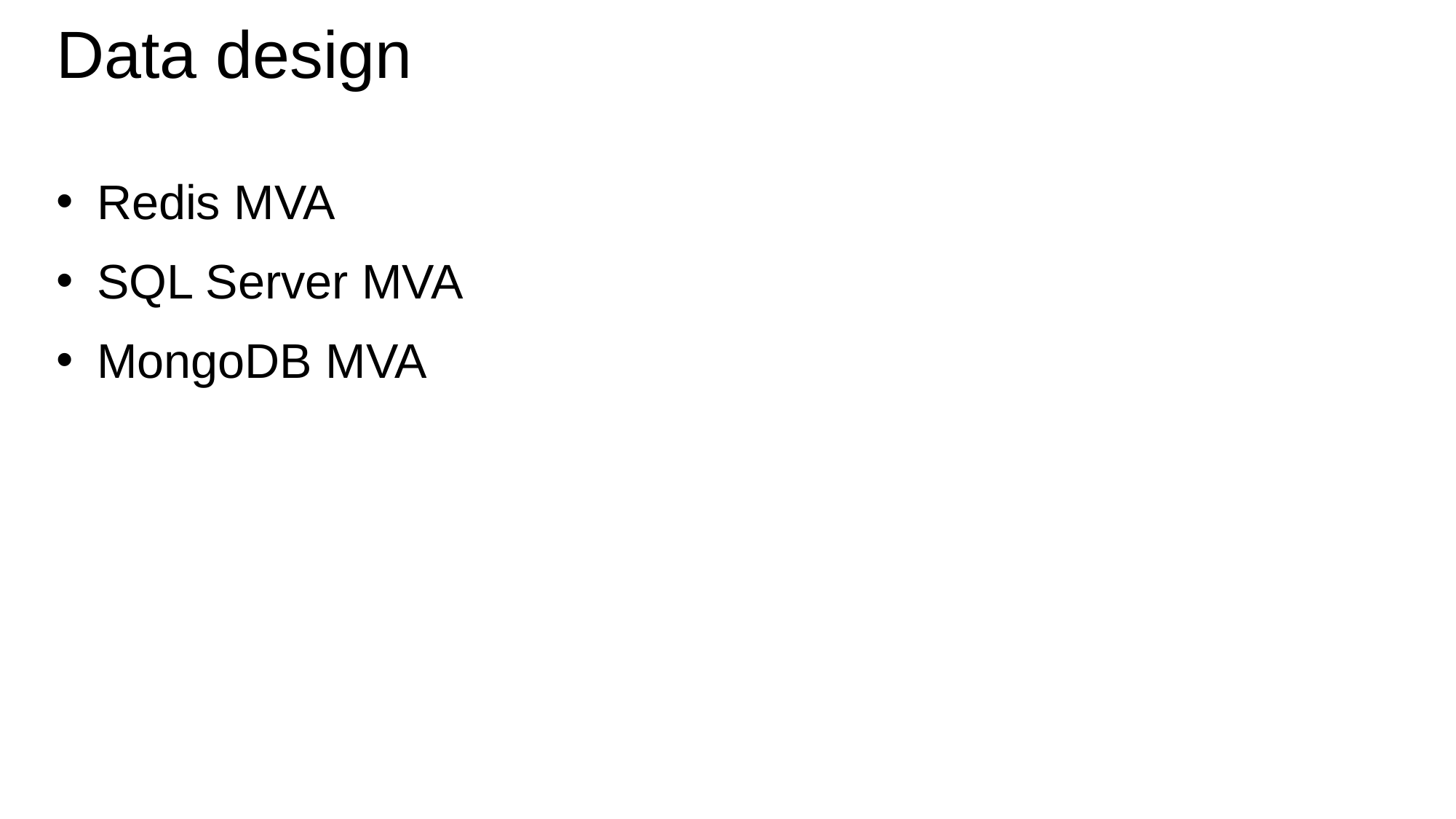

# Data design
Redis MVA
SQL Server MVA
MongoDB MVA